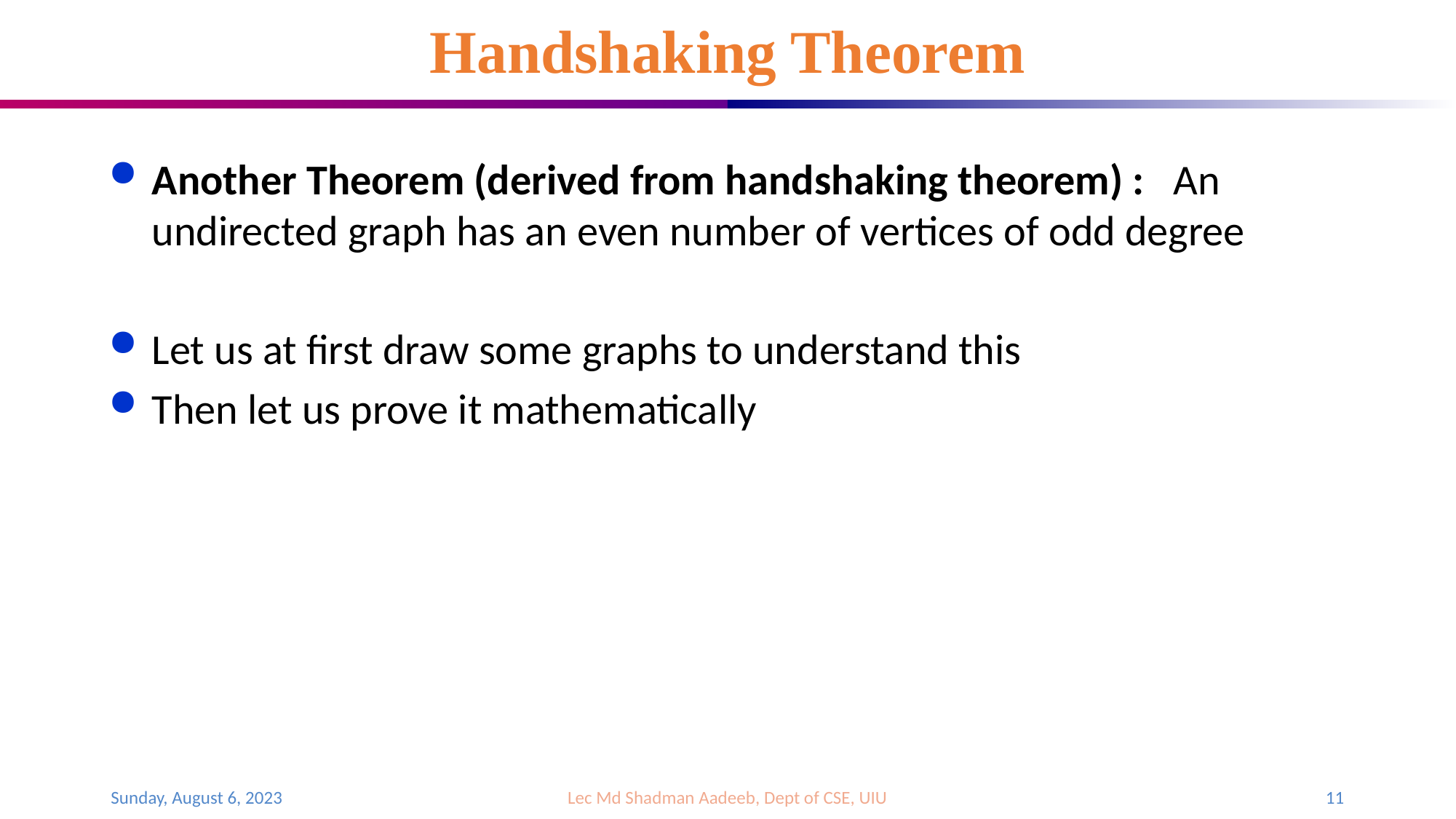

# Handshaking Theorem
Another Theorem (derived from handshaking theorem) :   An undirected graph has an even number of vertices of odd degree

Let us at first draw some graphs to understand this
Then let us prove it mathematically
Sunday, August 6, 2023
Lec Md Shadman Aadeeb, Dept of CSE, UIU
11